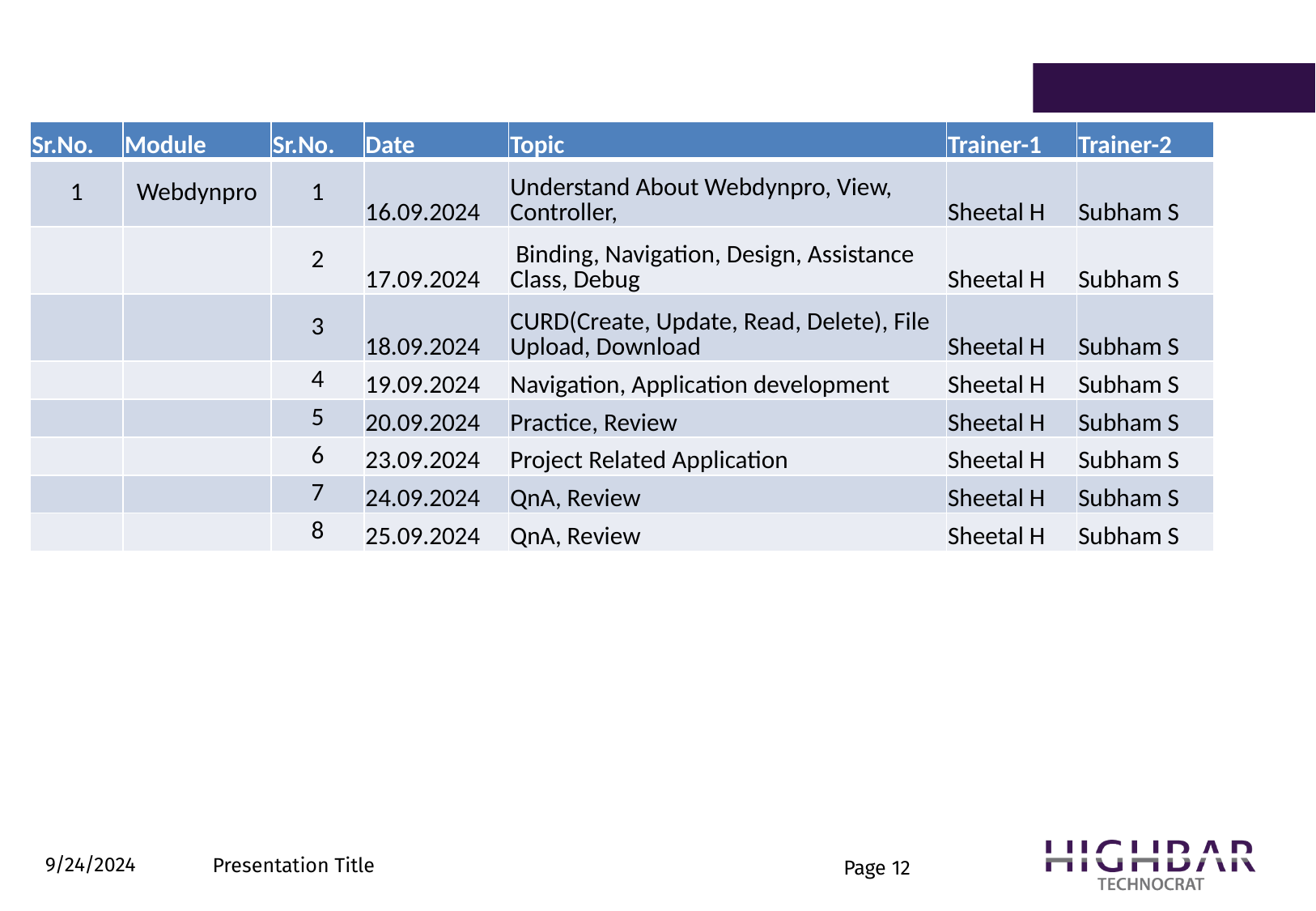

| Sr.No. | Module | Sr.No. | Date | Topic | Trainer-1 | Trainer-2 |
| --- | --- | --- | --- | --- | --- | --- |
| 1 | Webdynpro | 1 | 16.09.2024 | Understand About Webdynpro, View, Controller, | Sheetal H | Subham S |
|  |  | 2 | 17.09.2024 | Binding, Navigation, Design, Assistance Class, Debug | Sheetal H | Subham S |
|  |  | 3 | 18.09.2024 | CURD(Create, Update, Read, Delete), File Upload, Download | Sheetal H | Subham S |
|  |  | 4 | 19.09.2024 | Navigation, Application development | Sheetal H | Subham S |
|  |  | 5 | 20.09.2024 | Practice, Review | Sheetal H | Subham S |
|  |  | 6 | 23.09.2024 | Project Related Application | Sheetal H | Subham S |
|  |  | 7 | 24.09.2024 | QnA, Review | Sheetal H | Subham S |
|  |  | 8 | 25.09.2024 | QnA, Review | Sheetal H | Subham S |